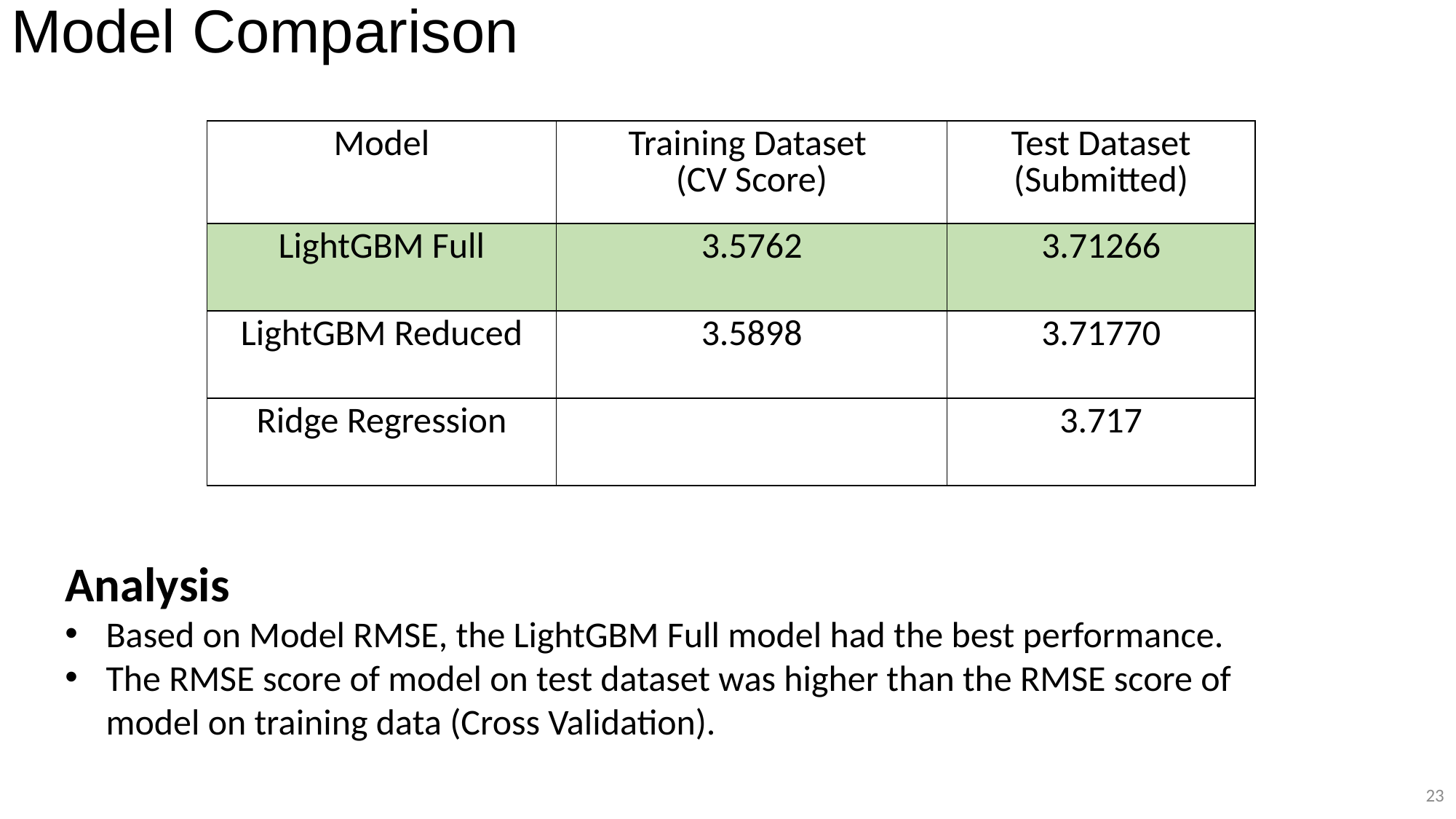

# Model Comparison
| Model | Training Dataset (CV Score) | Test Dataset (Submitted) |
| --- | --- | --- |
| LightGBM Full | 3.5762 | 3.71266 |
| LightGBM Reduced | 3.5898 | 3.71770 |
| Ridge Regression |  | 3.717 |

Analysis
Based on Model RMSE, the LightGBM Full model had the best performance.
The RMSE score of model on test dataset was higher than the RMSE score of model on training data (Cross Validation).
23